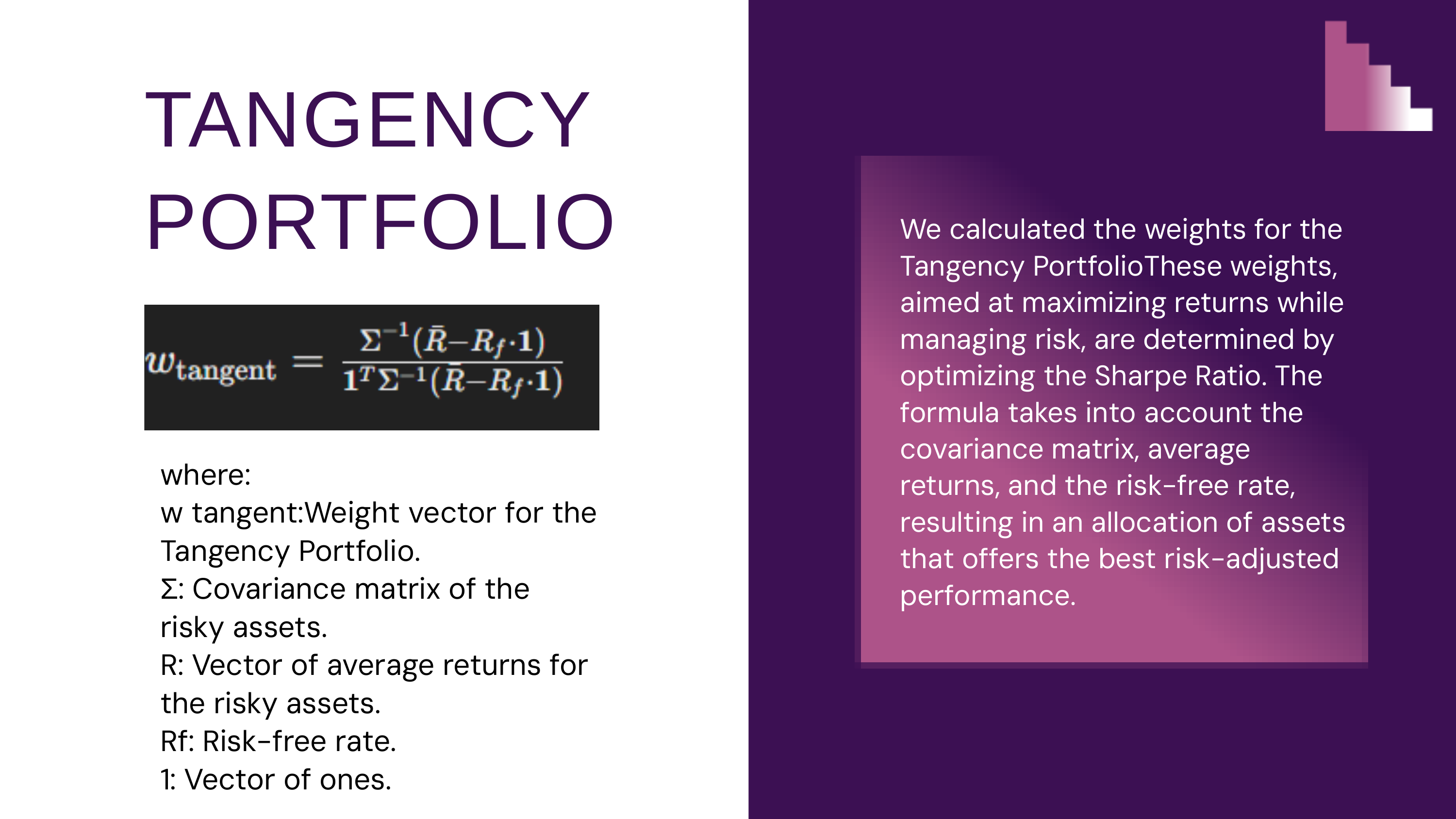

TANGENCY PORTFOLIO
We calculated the weights for the Tangency PortfolioThese weights, aimed at maximizing returns while managing risk, are determined by optimizing the Sharpe Ratio. The formula takes into account the covariance matrix, average returns, and the risk-free rate, resulting in an allocation of assets that offers the best risk-adjusted performance.

where:
w tangent:Weight vector for the Tangency Portfolio.
Σ: Covariance matrix of the risky assets.
R: Vector of average returns for the risky assets.
Rf: Risk-free rate.
1: Vector of ones.